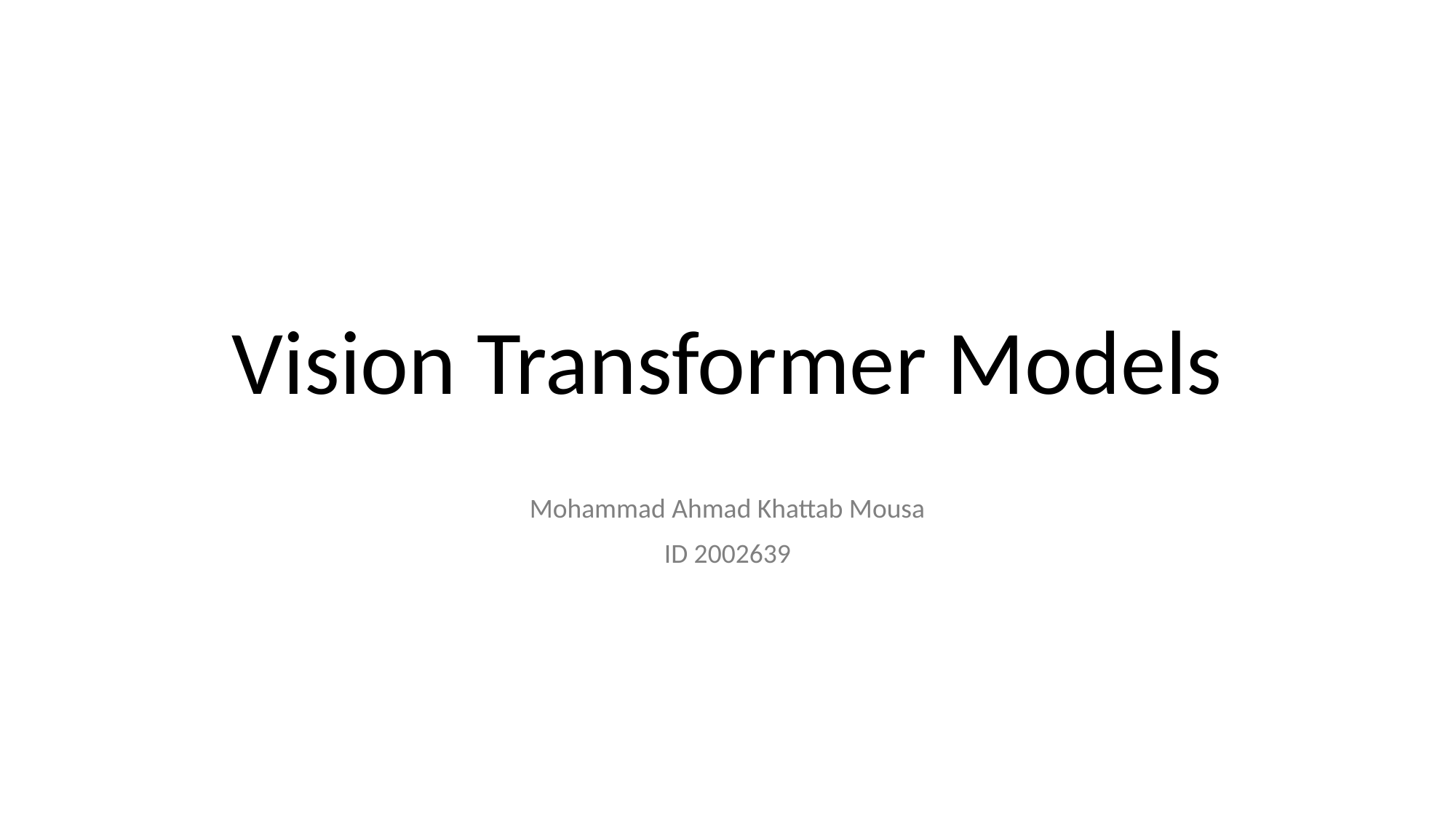

# Vision Transformer Models
Mohammad Ahmad Khattab Mousa
ID 2002639